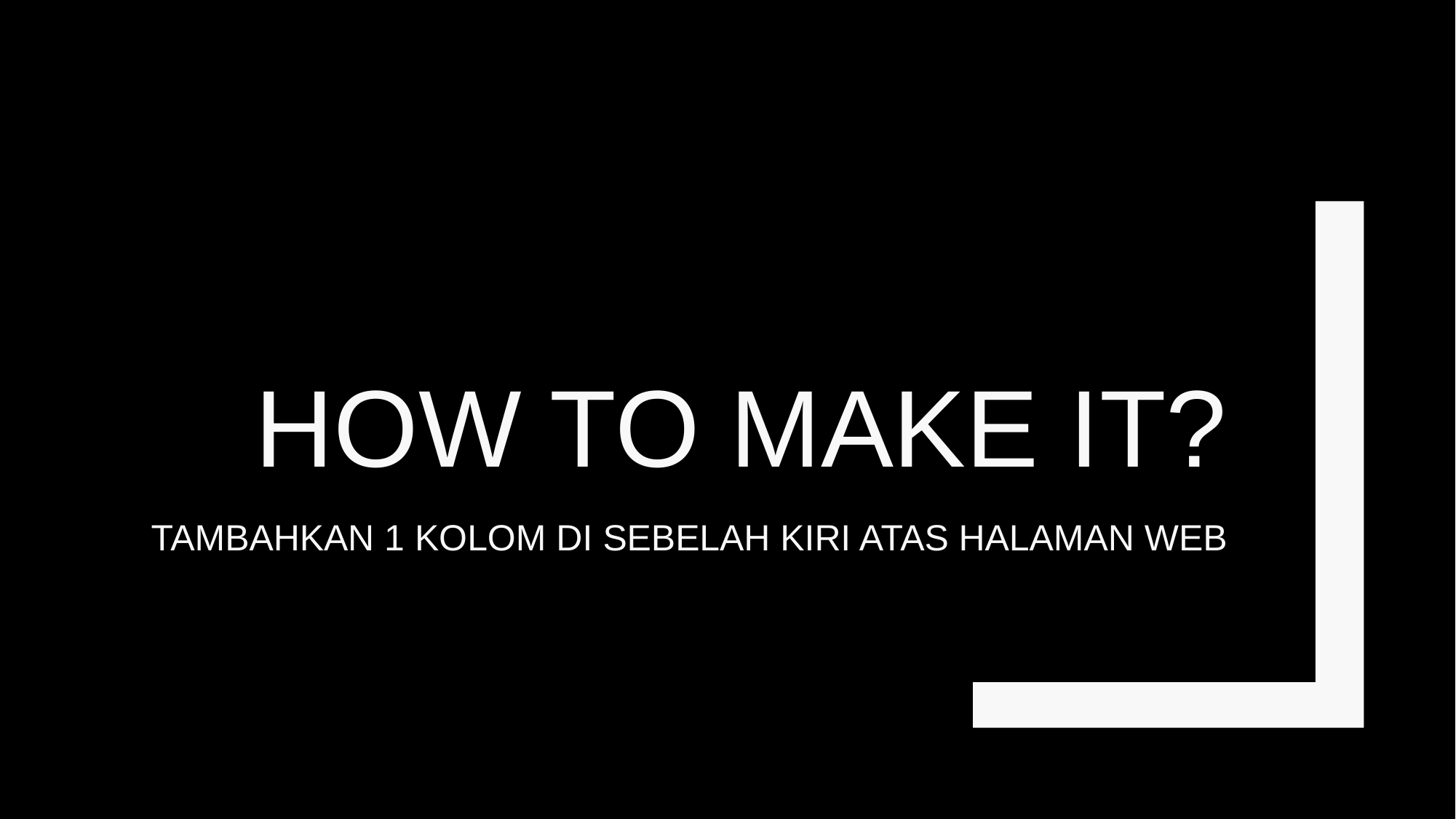

# HOW TO MAKE IT?
TAMBAHKAN 1 KOLOM DI SEBELAH KIRI ATAS HALAMAN WEB